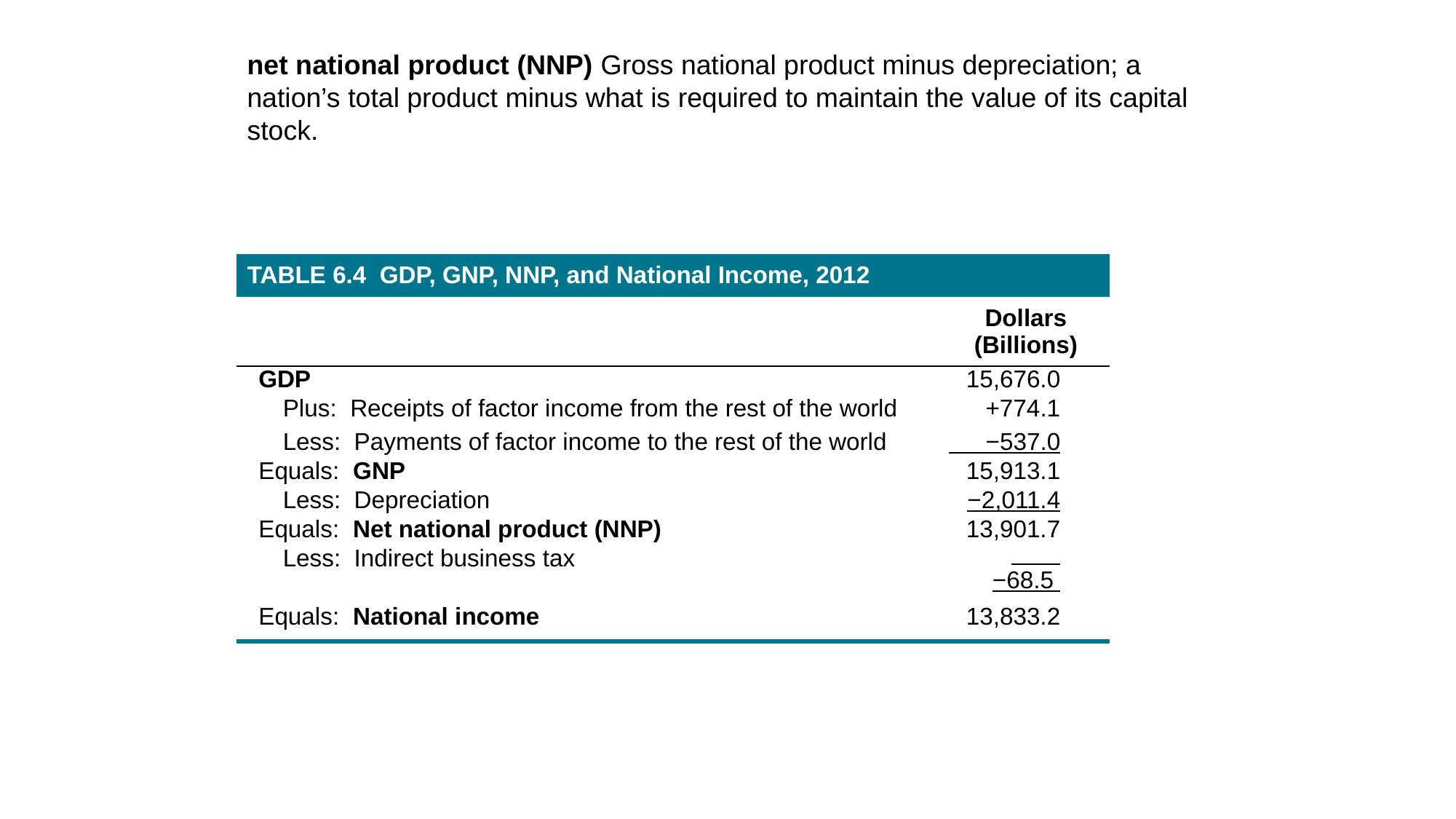

net national product (NNP) Gross national product minus depreciation; a nation’s total product minus what is required to maintain the value of its capital stock.
| TABLE 6.4 GDP, GNP, NNP, and National Income, 2012 |  |  |  |  |
| --- | --- | --- | --- | --- |
|  |  |  |  | Dollars (Billions) |
|  | GDP |  |  | 15,676.0 |
|  |  | Plus: Receipts of factor income from the rest of the world |  | +774.1 |
|  |  | Less: Payments of factor income to the rest of the world |  | −537.0 |
|  | Equals: GNP |  |  | 15,913.1 |
|  |  | Less: Depreciation |  | −2,011.4 |
|  | Equals: Net national product (NNP) |  |  | 13,901.7 |
|  |  | Less: Indirect business tax |  | −68.5 |
|  | Equals: National income |  |  | 13,833.2 |